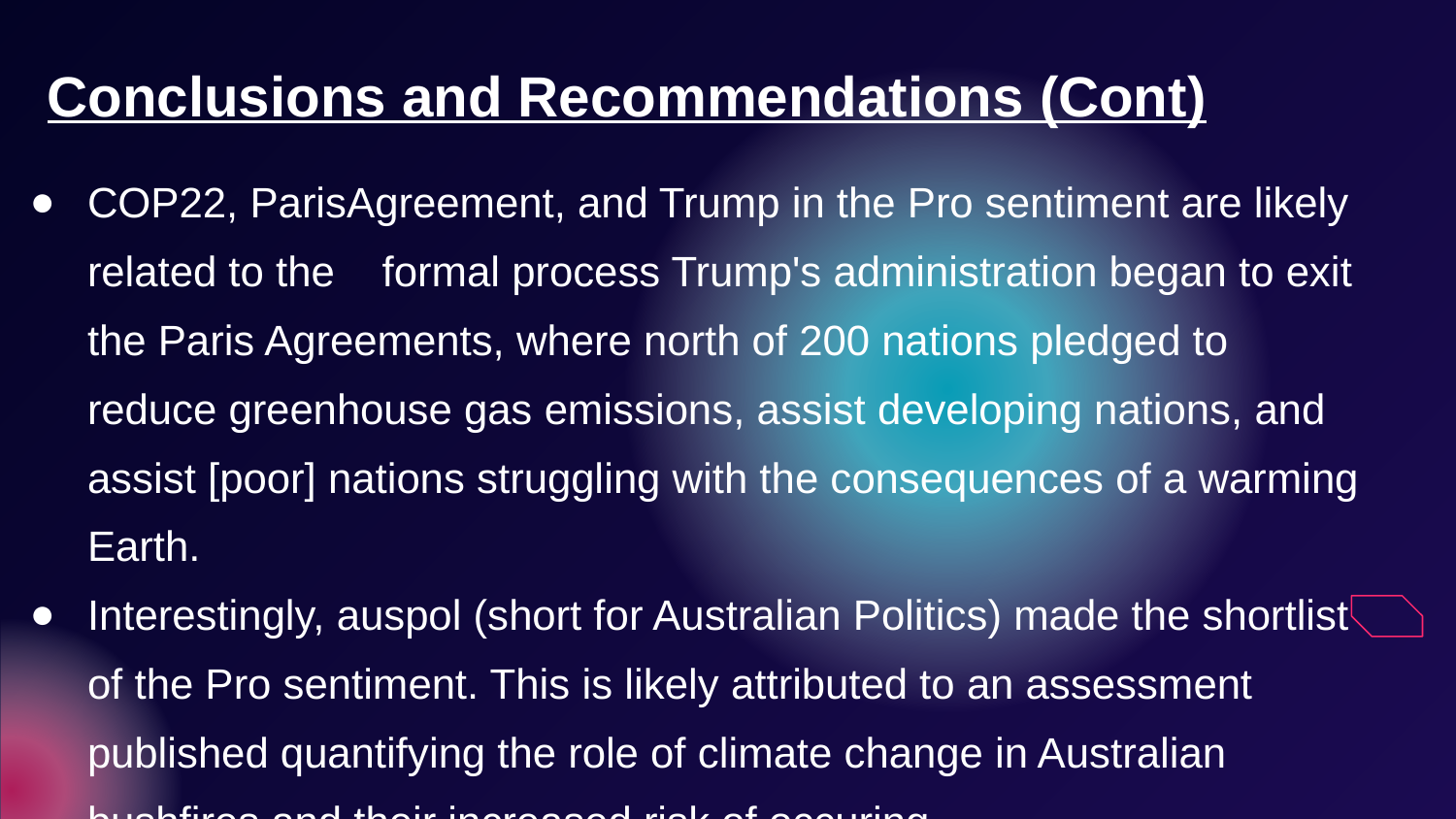

# Conclusions and Recommendations (Cont)
COP22, ParisAgreement, and Trump in the Pro sentiment are likely related to the    formal process Trump's administration began to exit the Paris Agreements, where north of 200 nations pledged to reduce greenhouse gas emissions, assist developing nations, and assist [poor] nations struggling with the consequences of a warming Earth.
Interestingly, auspol (short for Australian Politics) made the shortlist of the Pro sentiment. This is likely attributed to an assessment published quantifying the role of climate change in Australian bushfires and their increased risk of occuring.